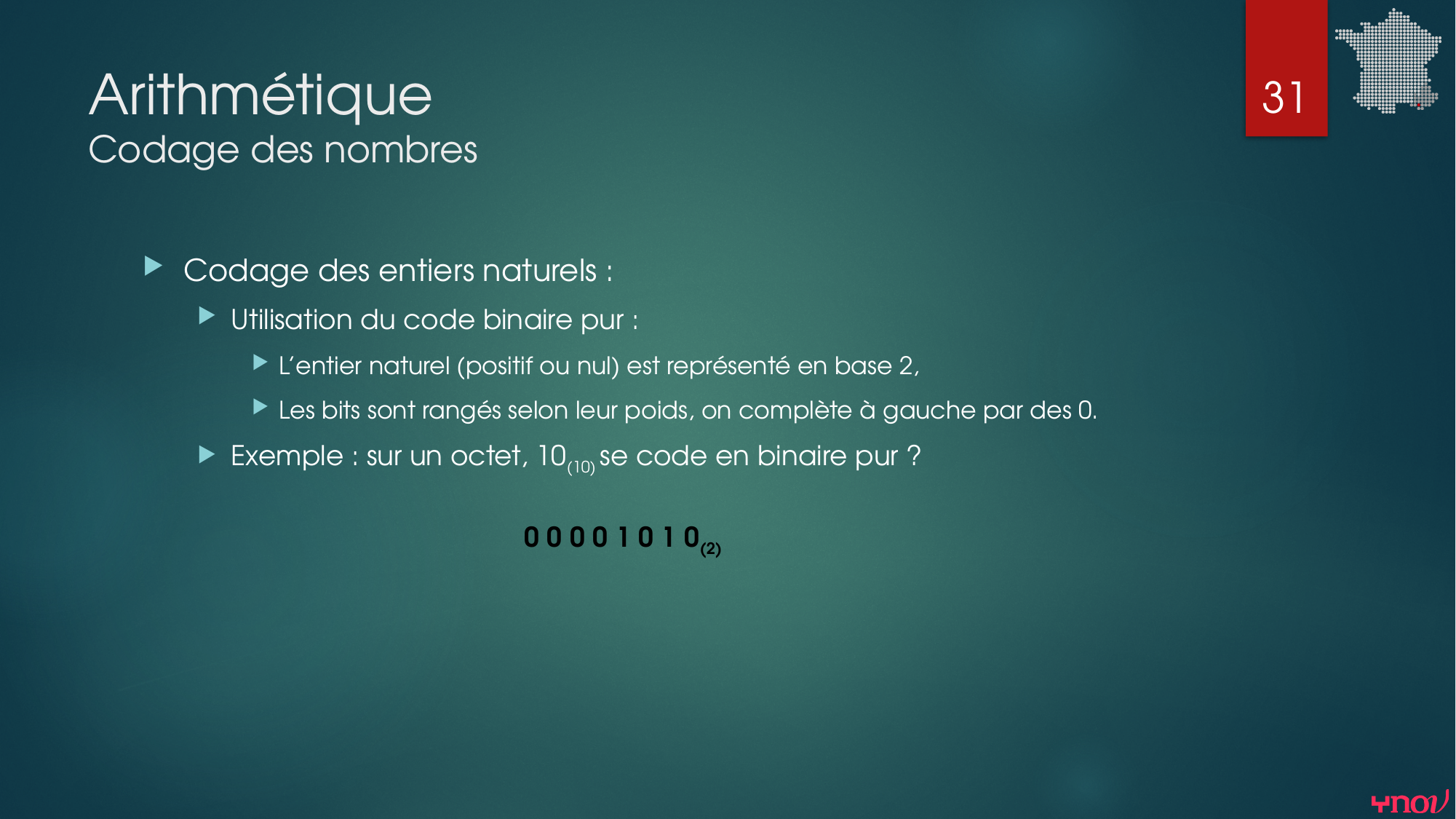

31
# Arithmétique Codage des nombres
Codage des entiers naturels :
Utilisation du code binaire pur :
L’entier naturel (positif ou nul) est représenté en base 2,
Les bits sont rangés selon leur poids, on complète à gauche par des 0.
Exemple : sur un octet, 10(10) se code en binaire pur ?
0 0 0 0 1 0 1 0(2)